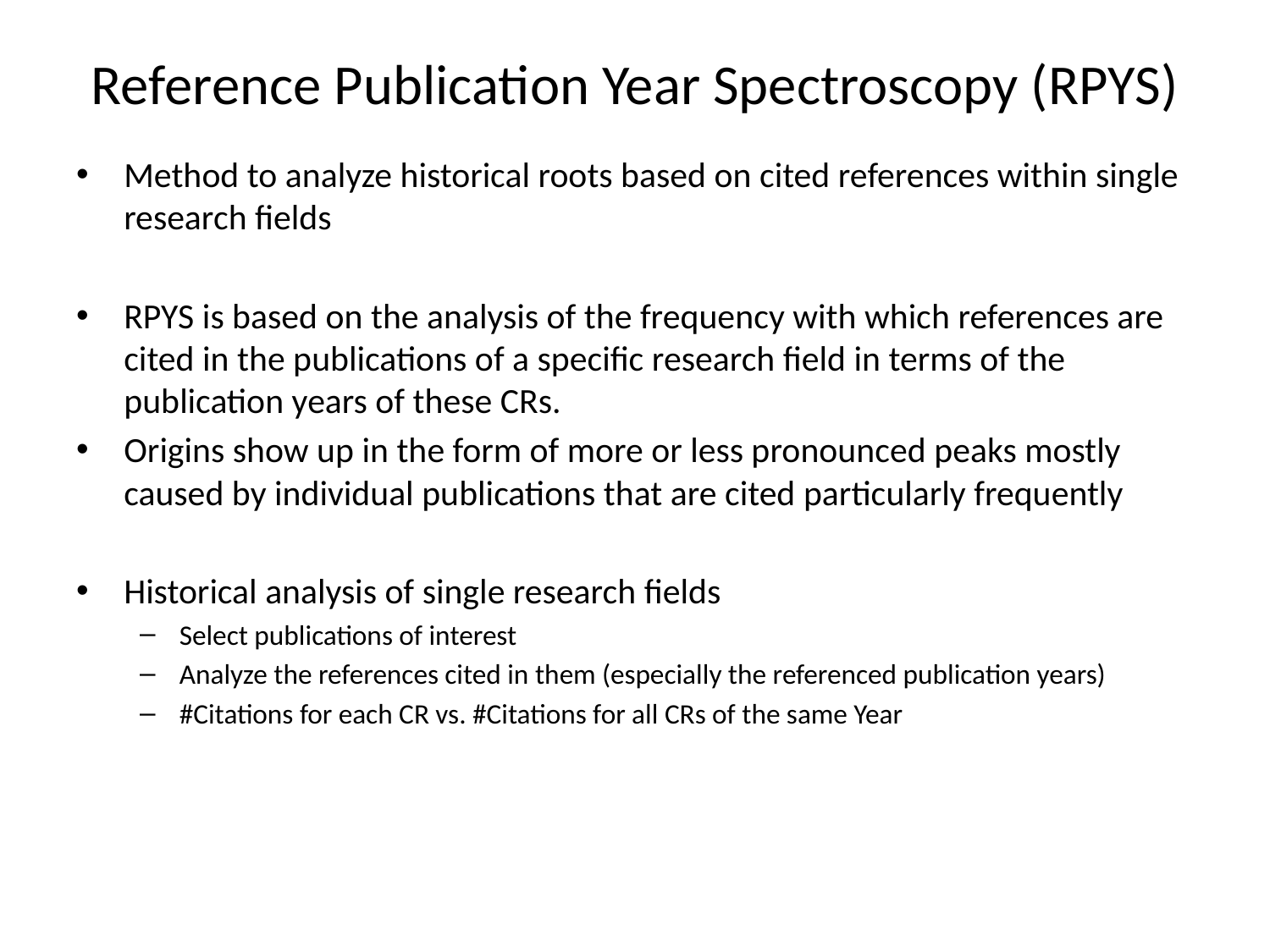

# Reference Publication Year Spectroscopy (RPYS)
Method to analyze historical roots based on cited references within single research fields

RPYS is based on the analysis of the frequency with which references are cited in the publications of a specific research field in terms of the publication years of these CRs.
Origins show up in the form of more or less pronounced peaks mostly caused by individual publications that are cited particularly frequently

Historical analysis of single research fields
Select publications of interest
Analyze the references cited in them (especially the referenced publication years)
#Citations for each CR vs. #Citations for all CRs of the same Year